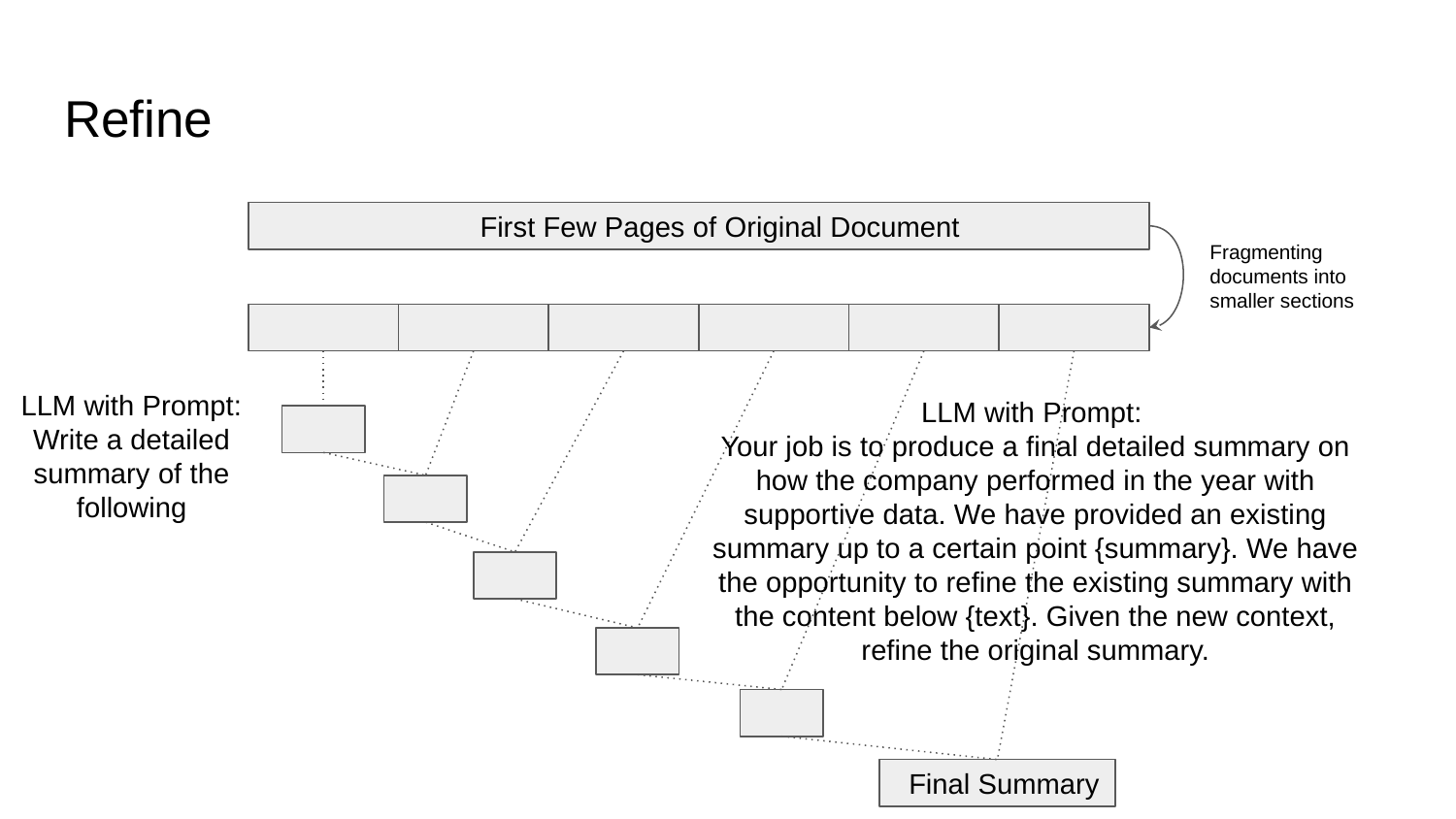

# Refine
First Few Pages of Original Document

Fragmenting documents into smaller sections

LLM with Prompt: Write a detailed summary of the following
LLM with Prompt:
Your job is to produce a final detailed summary on how the company performed in the year with supportive data. We have provided an existing summary up to a certain point {summary}. We have the opportunity to refine the existing summary with the content below {text}. Given the new context, refine the original summary.

Final Summary